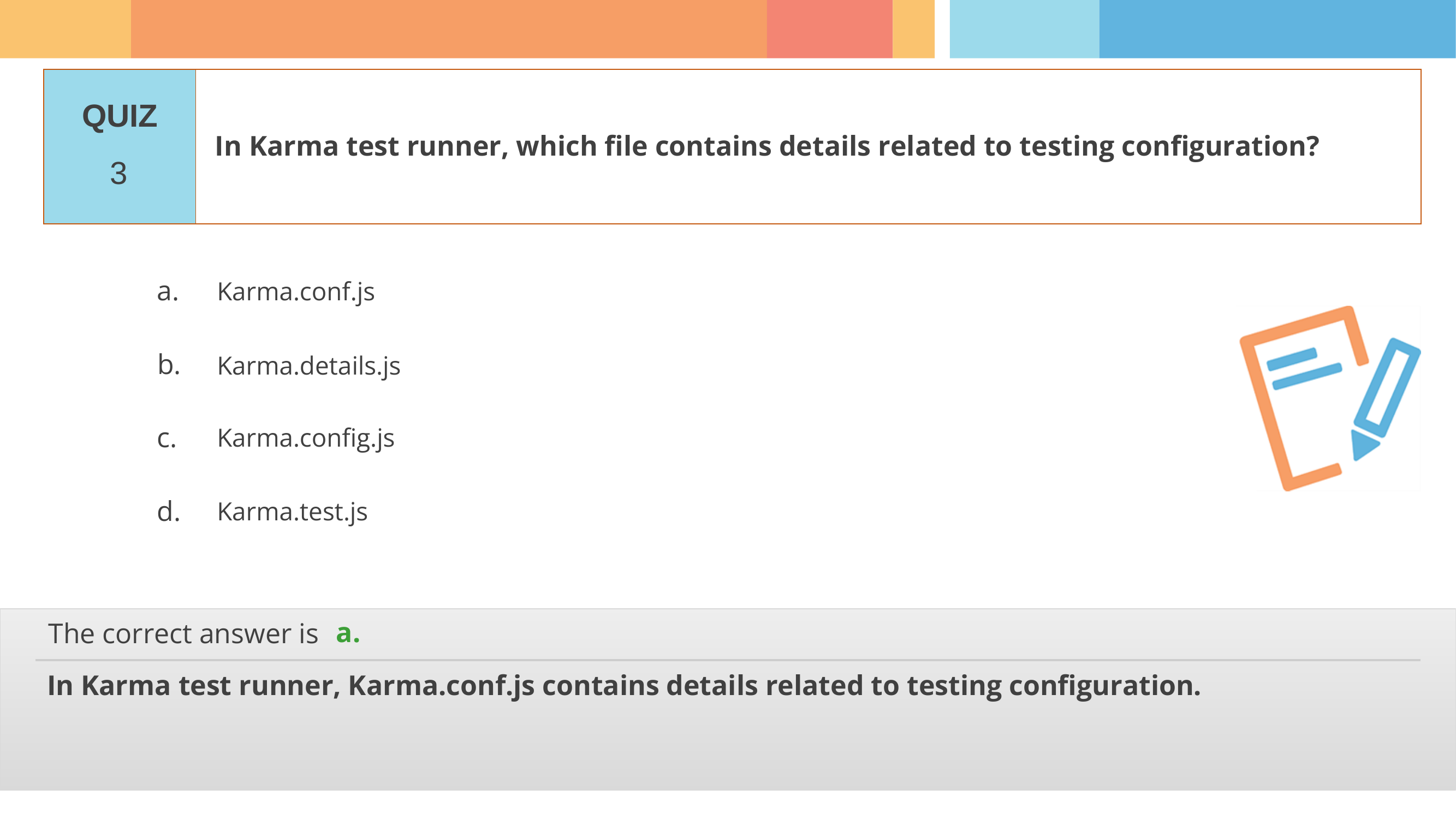

In Karma test runner, which file contains details related to testing configuration?
3
Karma.conf.js
Karma.details.js
Karma.config.js
Karma.test.js
a.
In Karma test runner, Karma.conf.js contains details related to testing configuration.